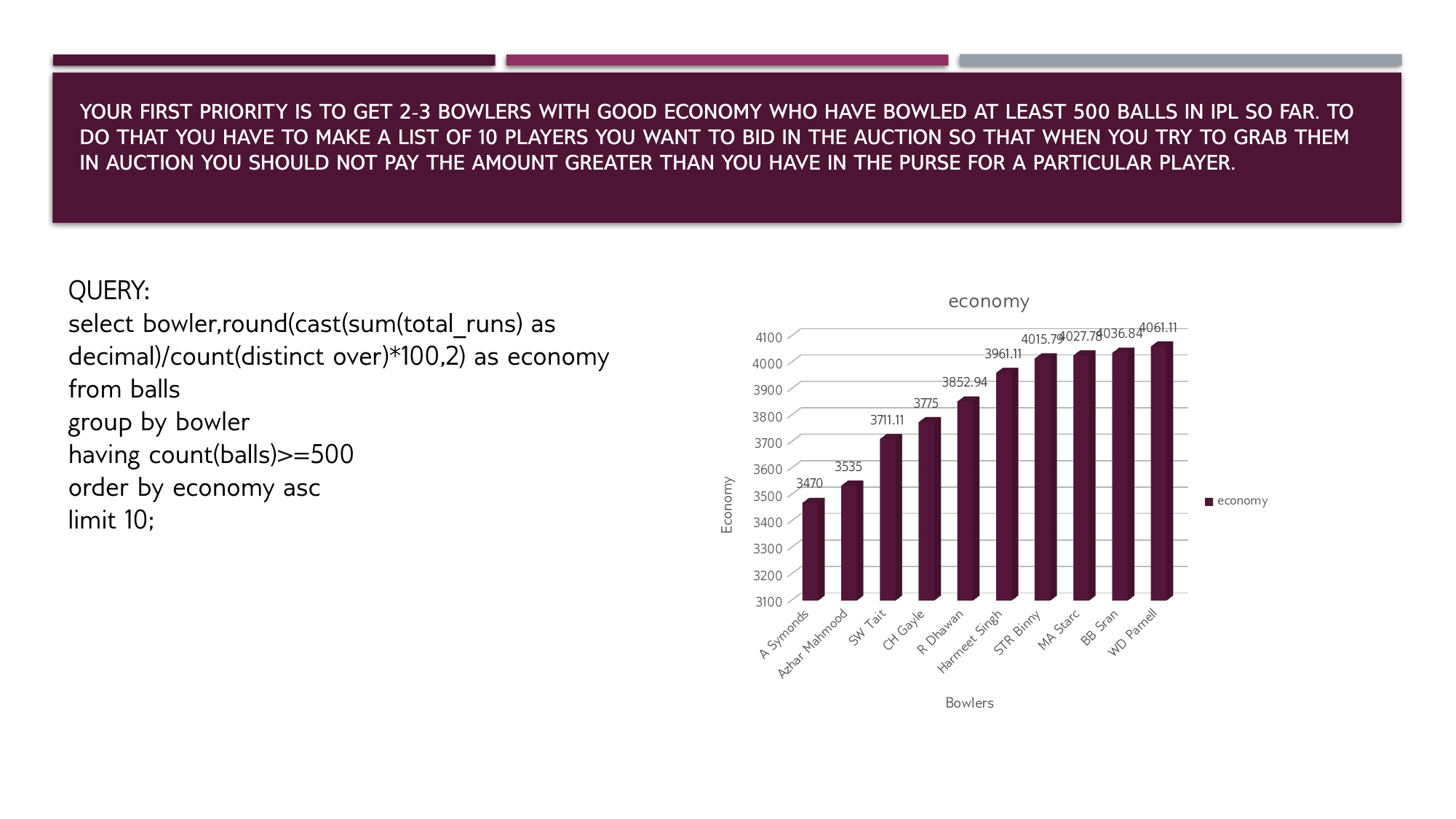

# Your first priority is to get 2-3 bowlers with good economy who have bowled at least 500 balls in IPL so far. To do that you have to make a list of 10 players you want to bid in the auction so that when you try to grab them in auction you should not pay the amount greater than you have in the purse for a particular player.
QUERY:
select bowler,round(cast(sum(total_runs) as decimal)/count(distinct over)*100,2) as economy
from balls
group by bowler
having count(balls)>=500
order by economy asc
limit 10;

[unsupported chart]